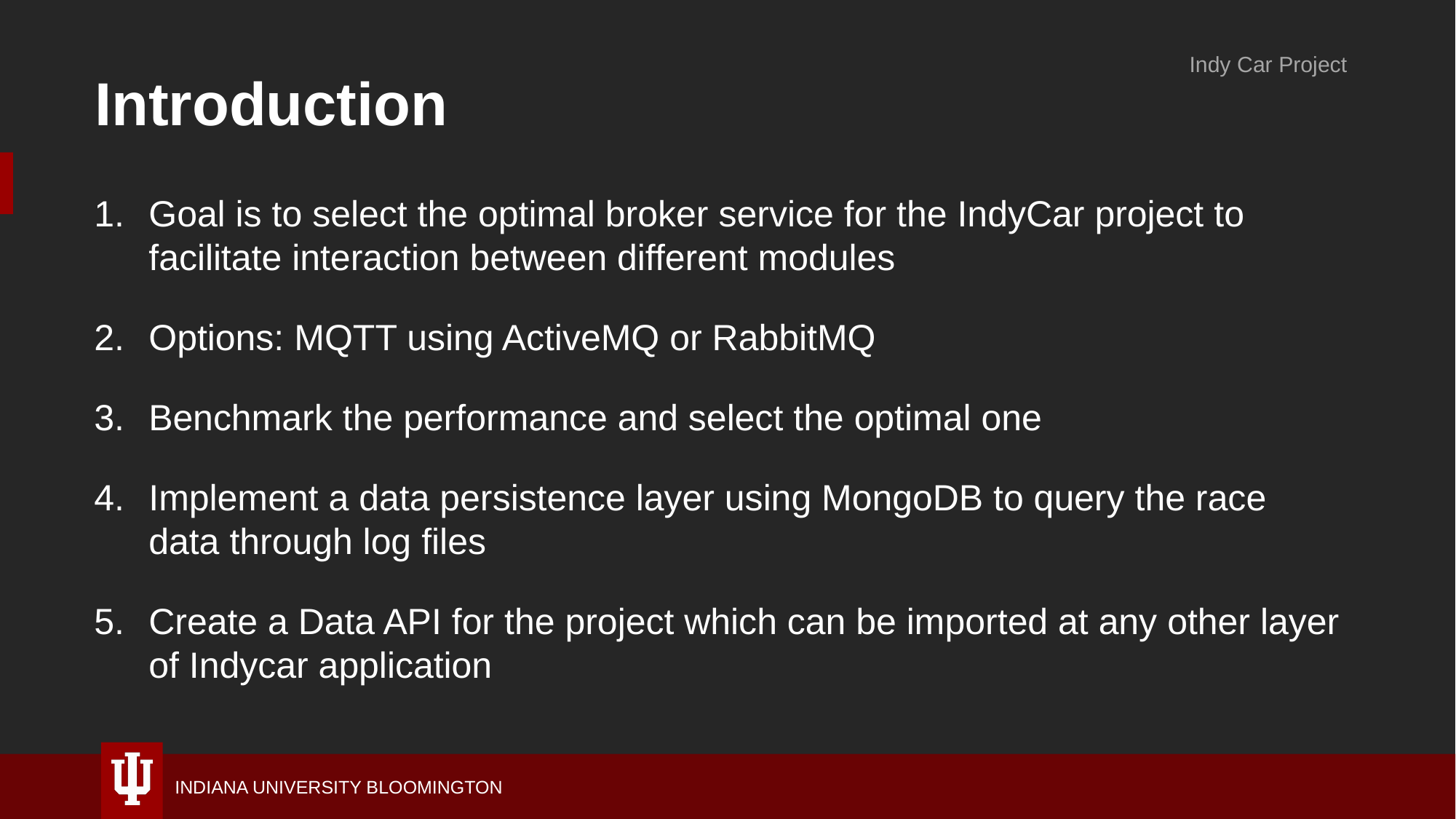

# Introduction
Indy Car Project
Goal is to select the optimal broker service for the IndyCar project to facilitate interaction between different modules
Options: MQTT using ActiveMQ or RabbitMQ
Benchmark the performance and select the optimal one
Implement a data persistence layer using MongoDB to query the race data through log files
Create a Data API for the project which can be imported at any other layer of Indycar application